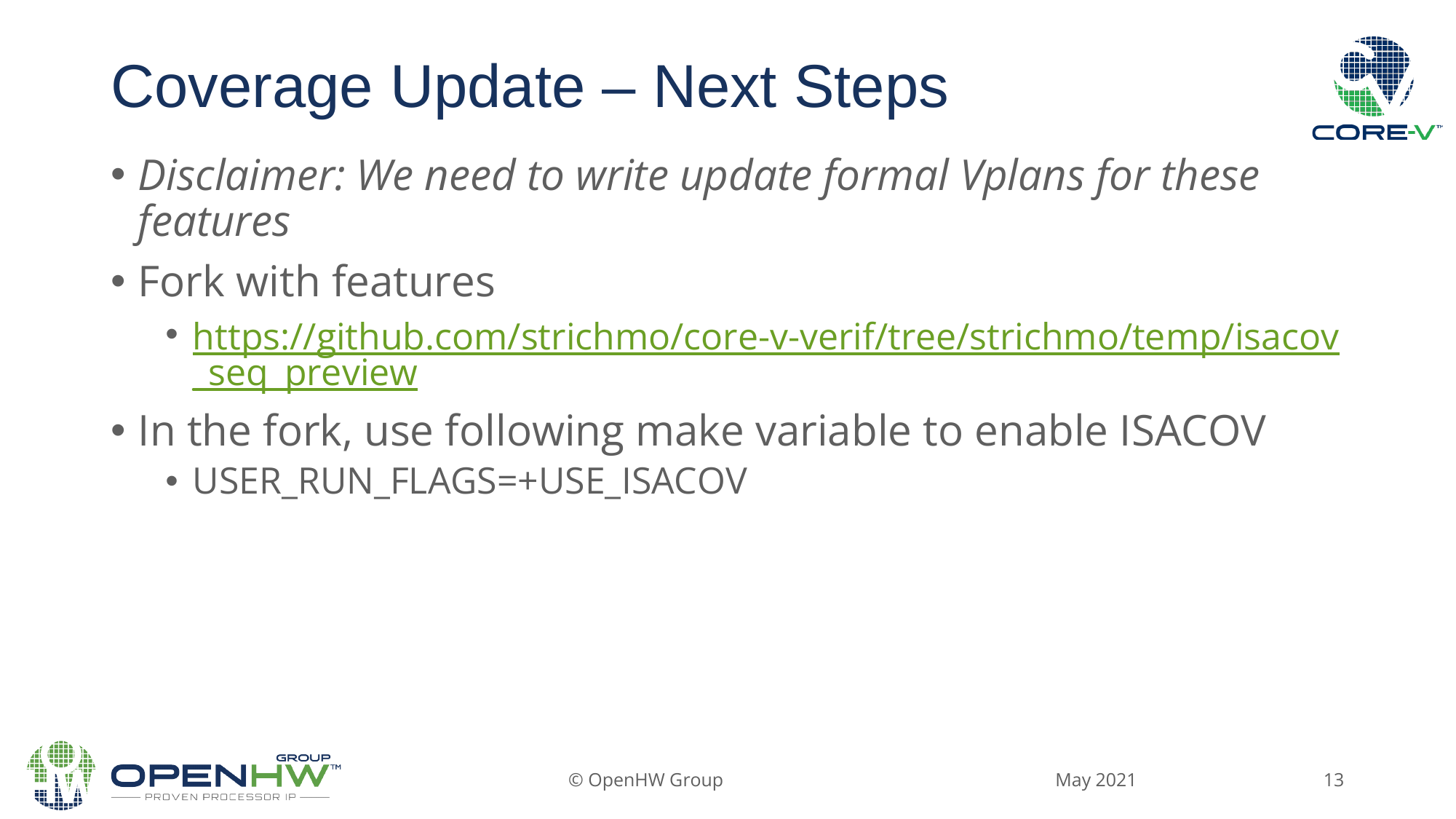

# Coverage Update – Next Steps
Disclaimer: We need to write update formal Vplans for these features
Fork with features
https://github.com/strichmo/core-v-verif/tree/strichmo/temp/isacov_seq_preview
In the fork, use following make variable to enable ISACOV
USER_RUN_FLAGS=+USE_ISACOV

May 2021
© OpenHW Group
13